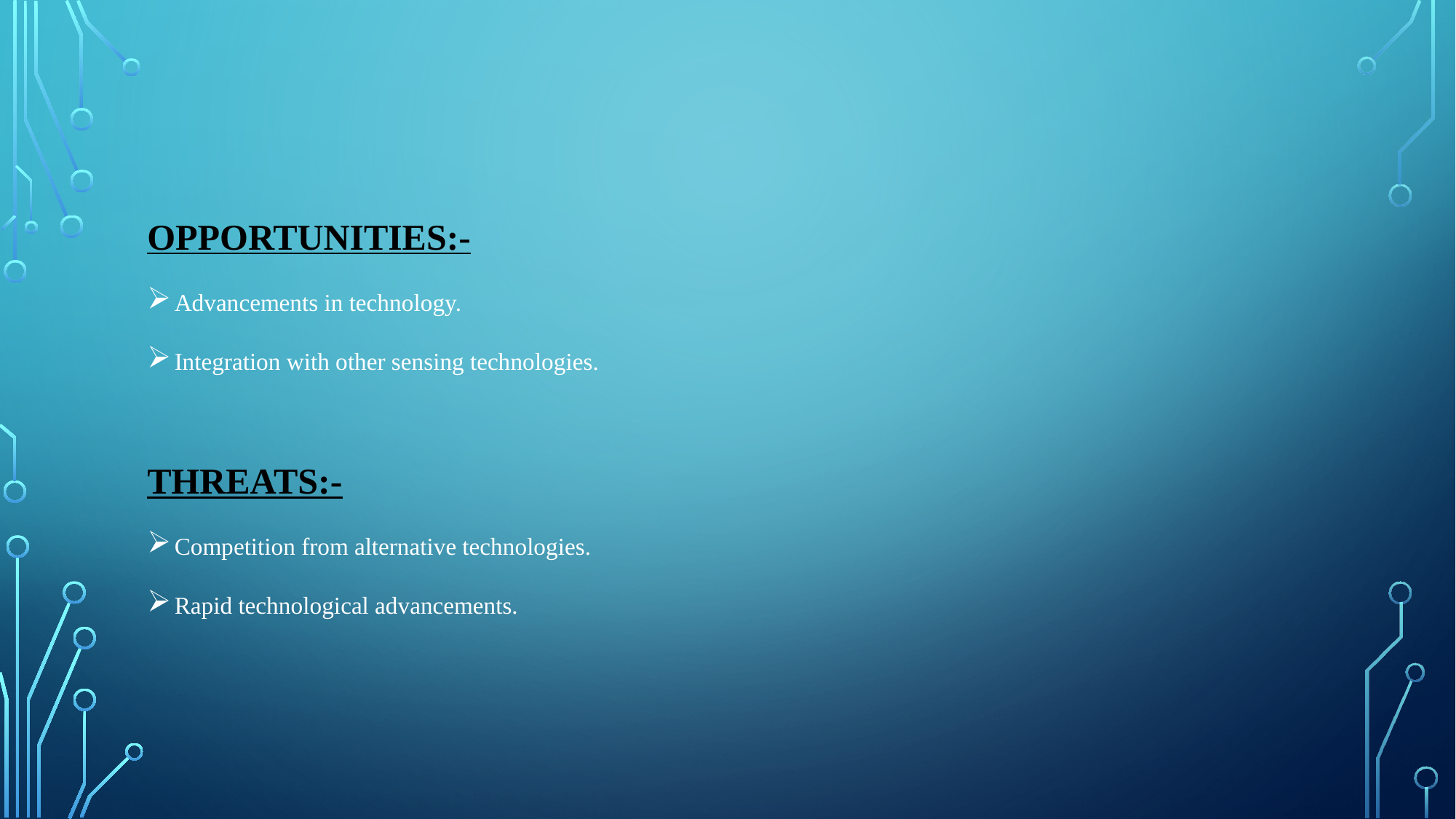

OPPORTUNITIES:-
Advancements in technology.
Integration with other sensing technologies.

THREATS:-
Competition from alternative technologies.
Rapid technological advancements.